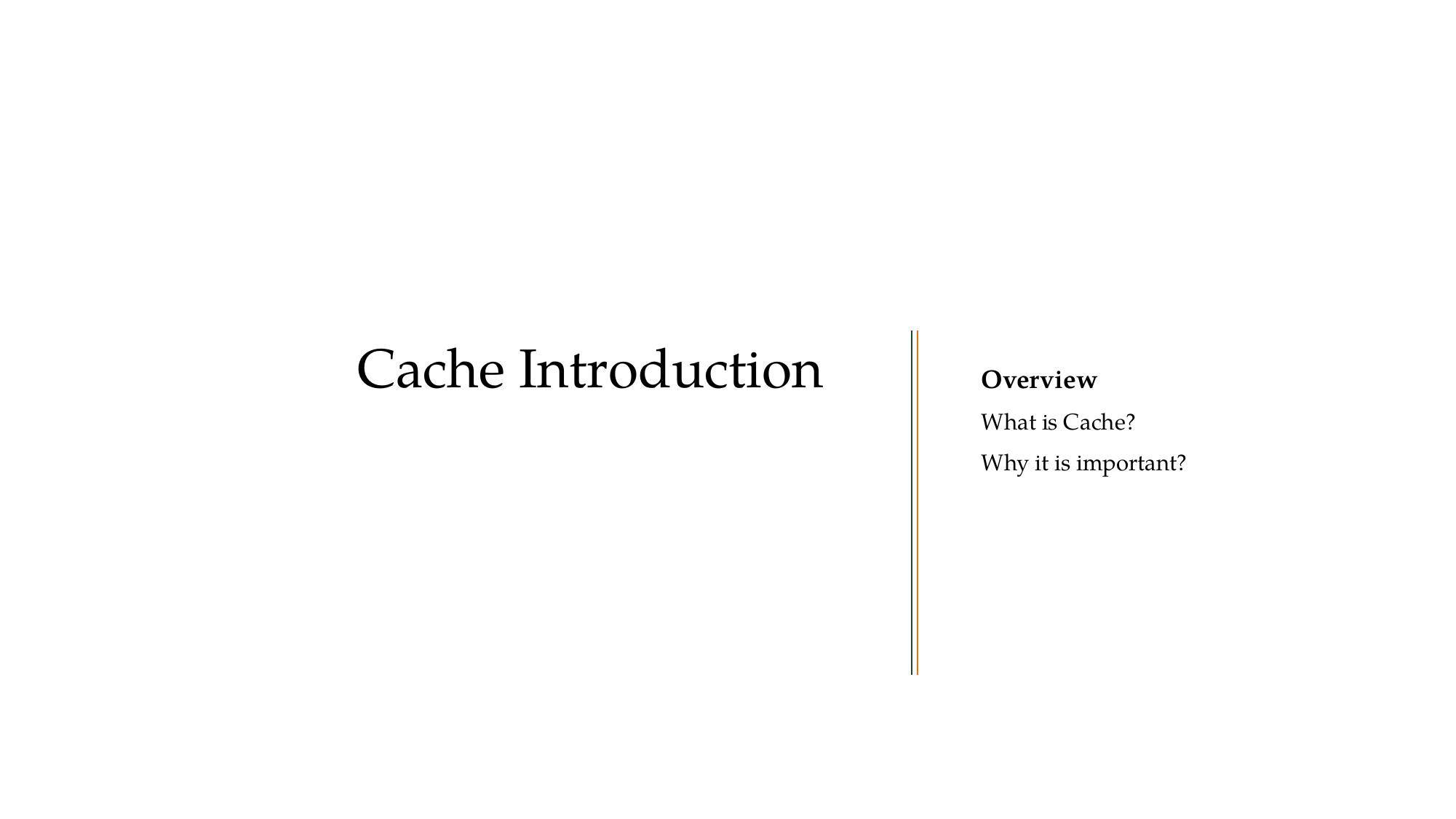

Overview
What is Cache?
Why it is important?
Cache Introduction